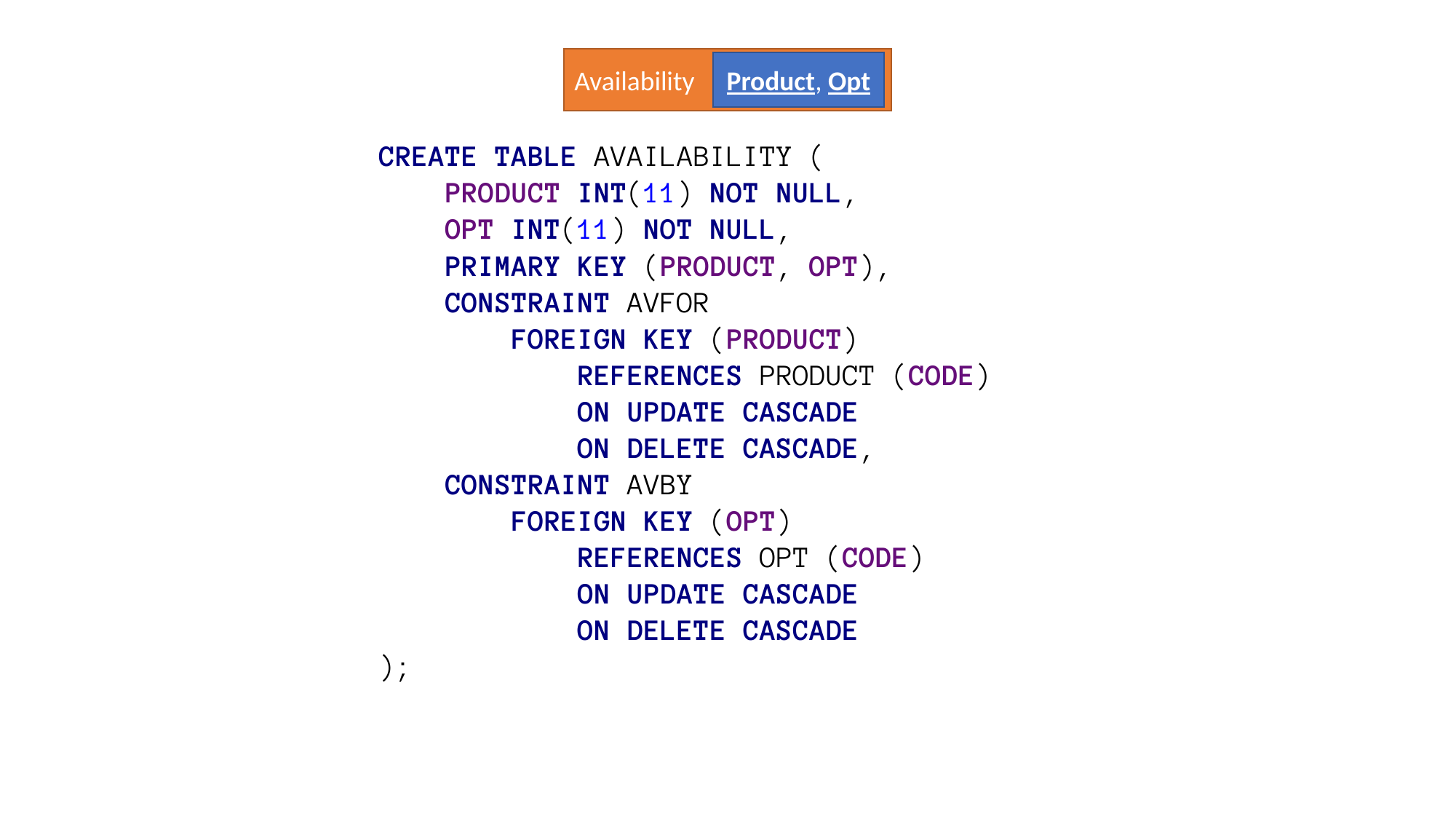

Availability

Product, Opt
CREATE TABLE AVAILABILITY (
    PRODUCT INT(11) NOT NULL,
    OPT INT(11) NOT NULL,
    PRIMARY KEY (PRODUCT, OPT),
    CONSTRAINT AVFOR
        FOREIGN KEY (PRODUCT)
            REFERENCES PRODUCT (CODE)
            ON UPDATE CASCADE
            ON DELETE CASCADE,
    CONSTRAINT AVBY
        FOREIGN KEY (OPT)
            REFERENCES OPT (CODE)
            ON UPDATE CASCADE
            ON DELETE CASCADE
);